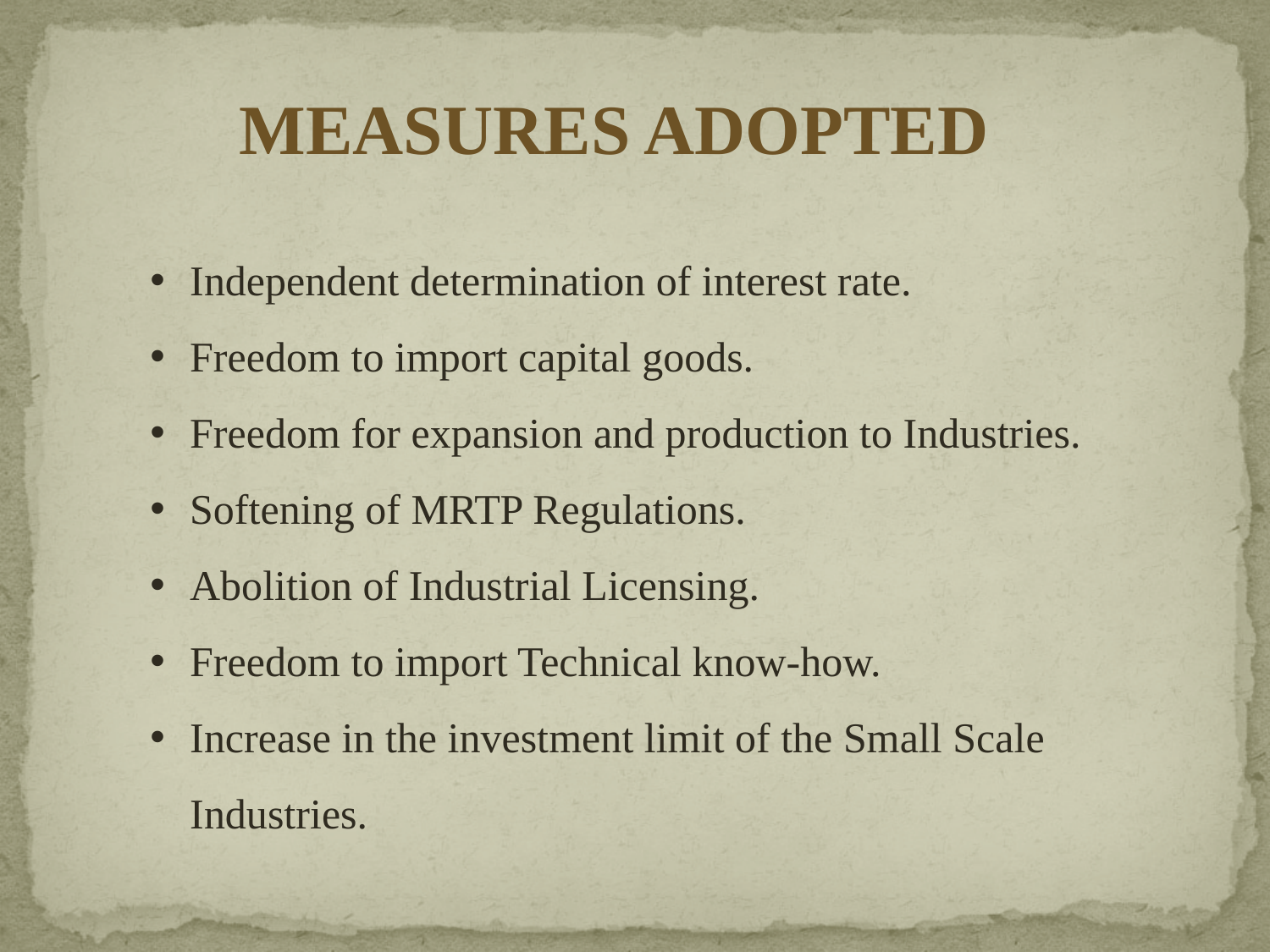

MEASURES ADOPTED
Independent determination of interest rate.
Freedom to import capital goods.
Freedom for expansion and production to Industries.
Softening of MRTP Regulations.
Abolition of Industrial Licensing.
Freedom to import Technical know-how.
Increase in the investment limit of the Small Scale Industries.